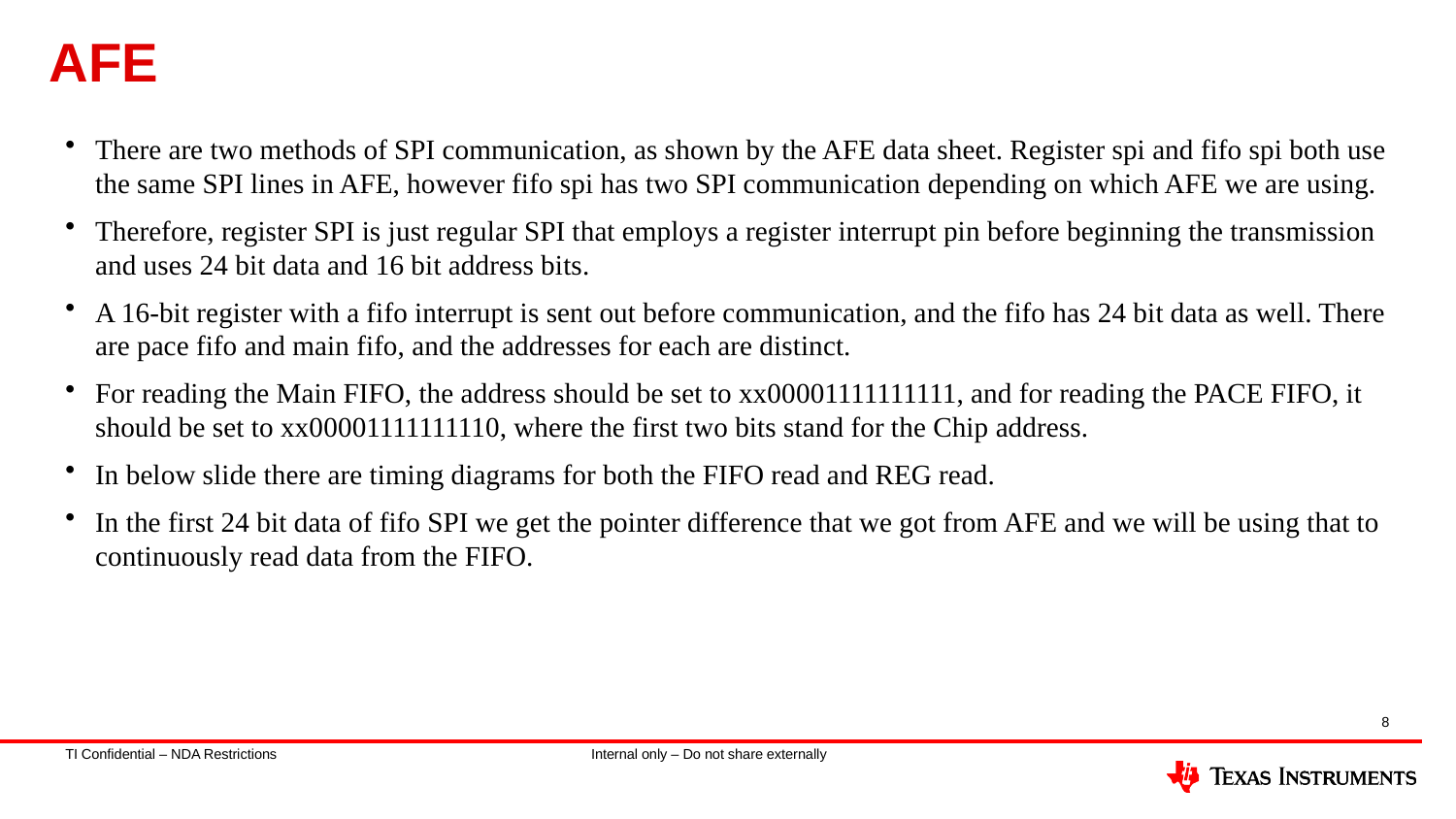

# AFE
There are two methods of SPI communication, as shown by the AFE data sheet. Register spi and fifo spi both use the same SPI lines in AFE, however fifo spi has two SPI communication depending on which AFE we are using.
Therefore, register SPI is just regular SPI that employs a register interrupt pin before beginning the transmission and uses 24 bit data and 16 bit address bits.
A 16-bit register with a fifo interrupt is sent out before communication, and the fifo has 24 bit data as well. There are pace fifo and main fifo, and the addresses for each are distinct.
For reading the Main FIFO, the address should be set to xx00001111111111, and for reading the PACE FIFO, it should be set to xx00001111111110, where the first two bits stand for the Chip address.
In below slide there are timing diagrams for both the FIFO read and REG read.
In the first 24 bit data of fifo SPI we get the pointer difference that we got from AFE and we will be using that to continuously read data from the FIFO.

8